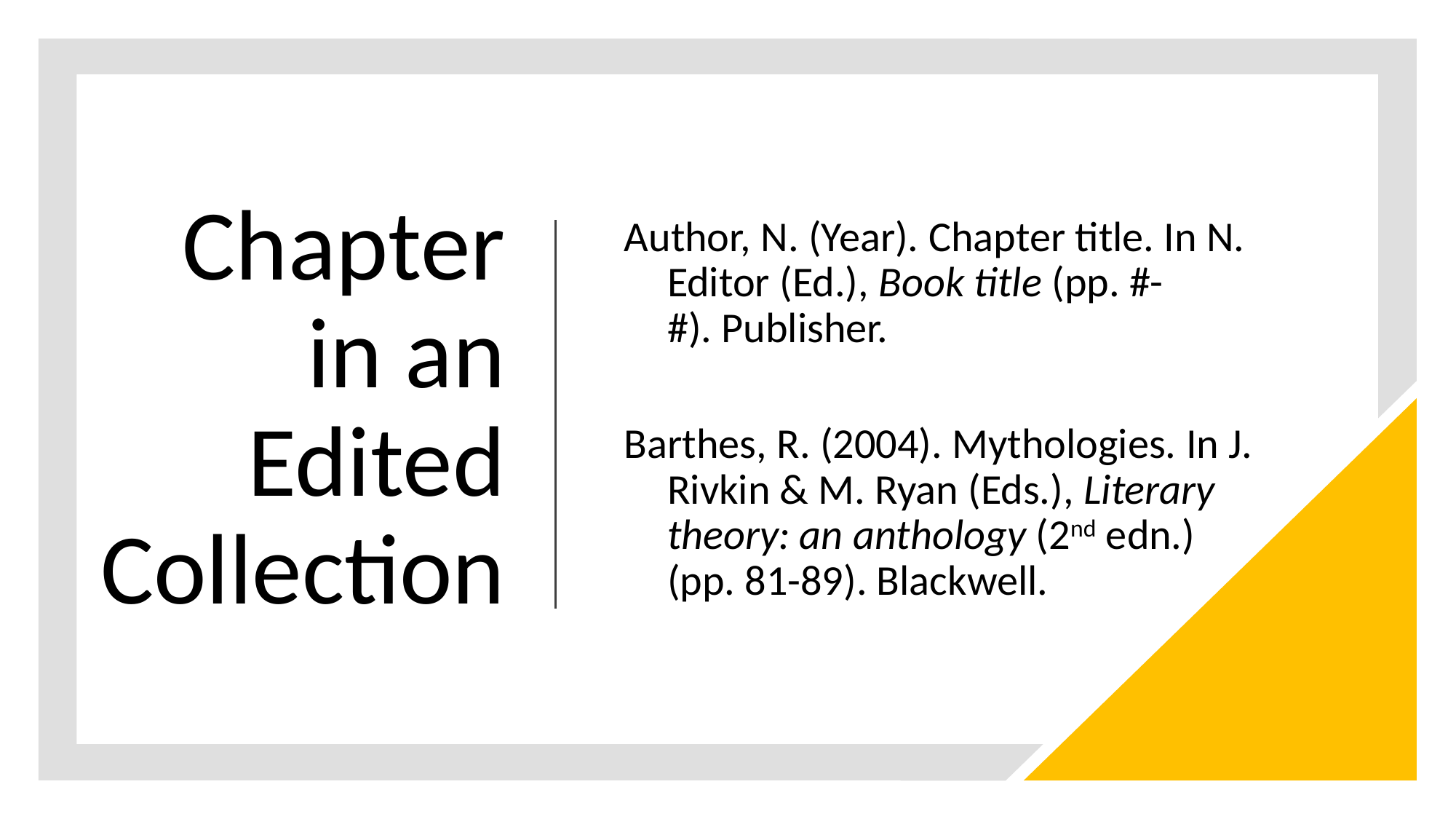

# Chapter in an Edited Collection
Author, N. (Year). Chapter title. In N. Editor (Ed.), Book title (pp. #-#). Publisher.

Barthes, R. (2004). Mythologies. In J. Rivkin & M. Ryan (Eds.), Literary theory: an anthology (2nd edn.)
(pp. 81-89). Blackwell.